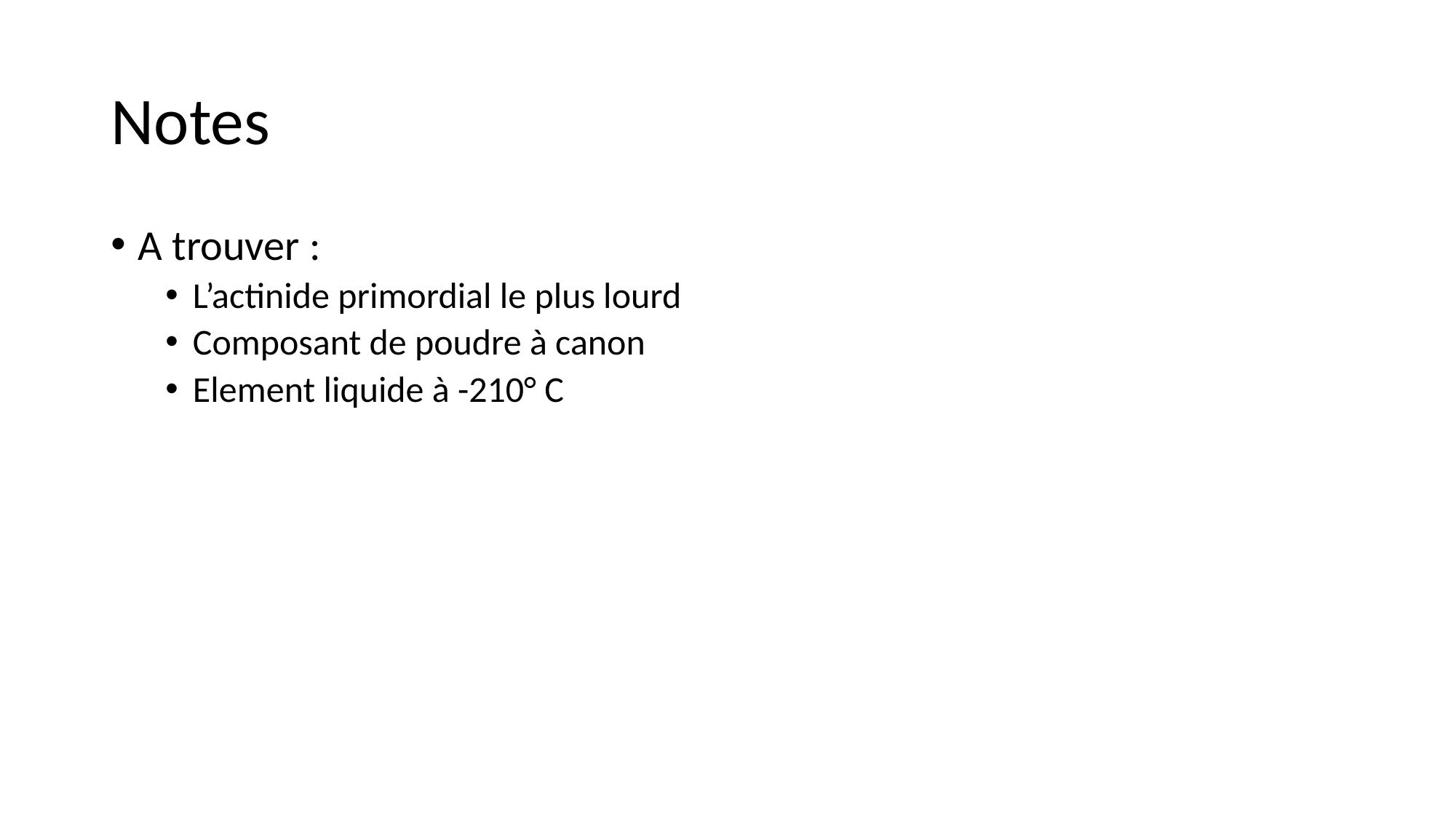

# Notes
A trouver :
L’actinide primordial le plus lourd
Composant de poudre à canon
Element liquide à -210° C